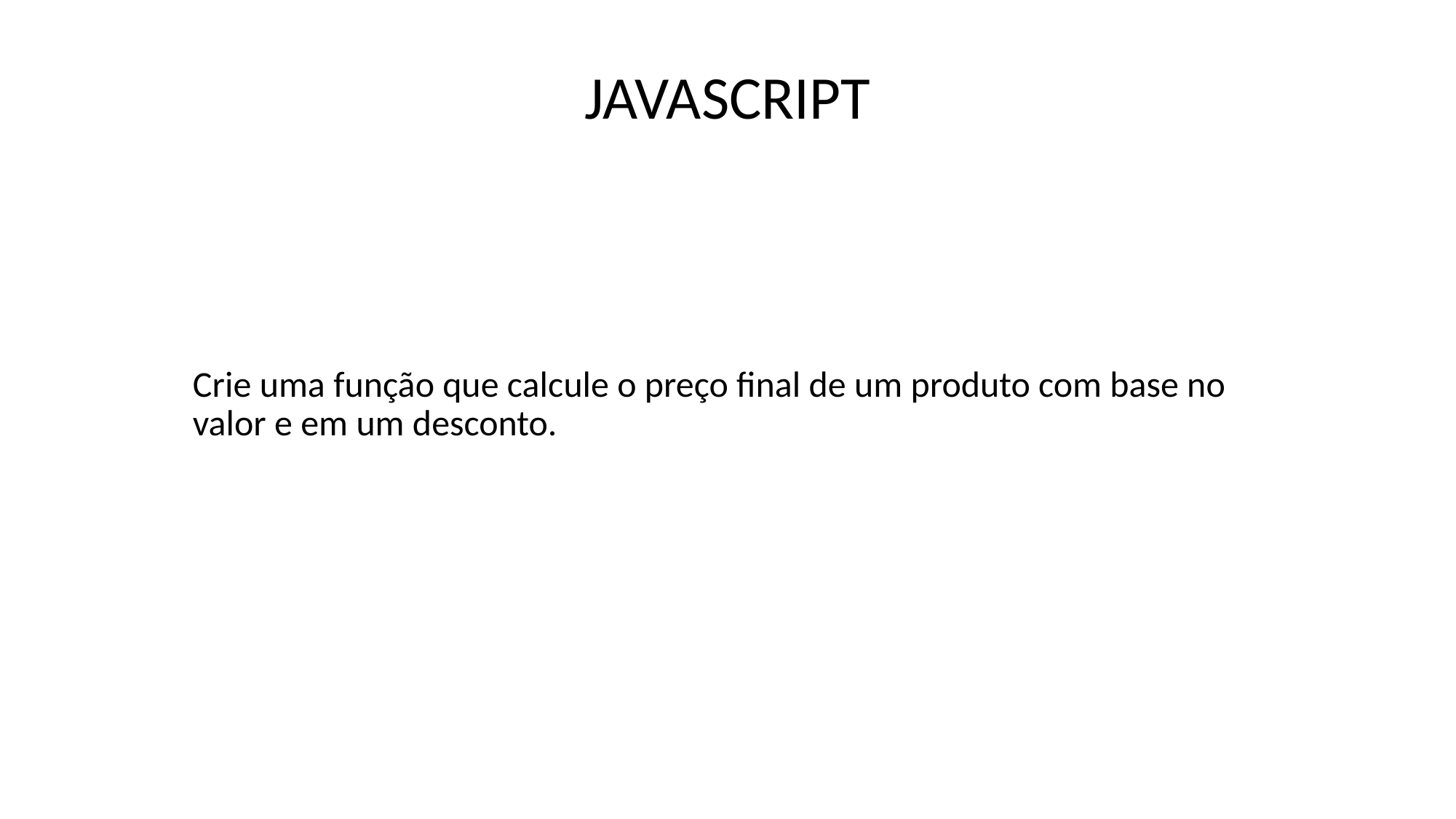

# JAVASCRIPT

Crie uma função que calcule o preço final de um produto com base no valor e em um desconto.